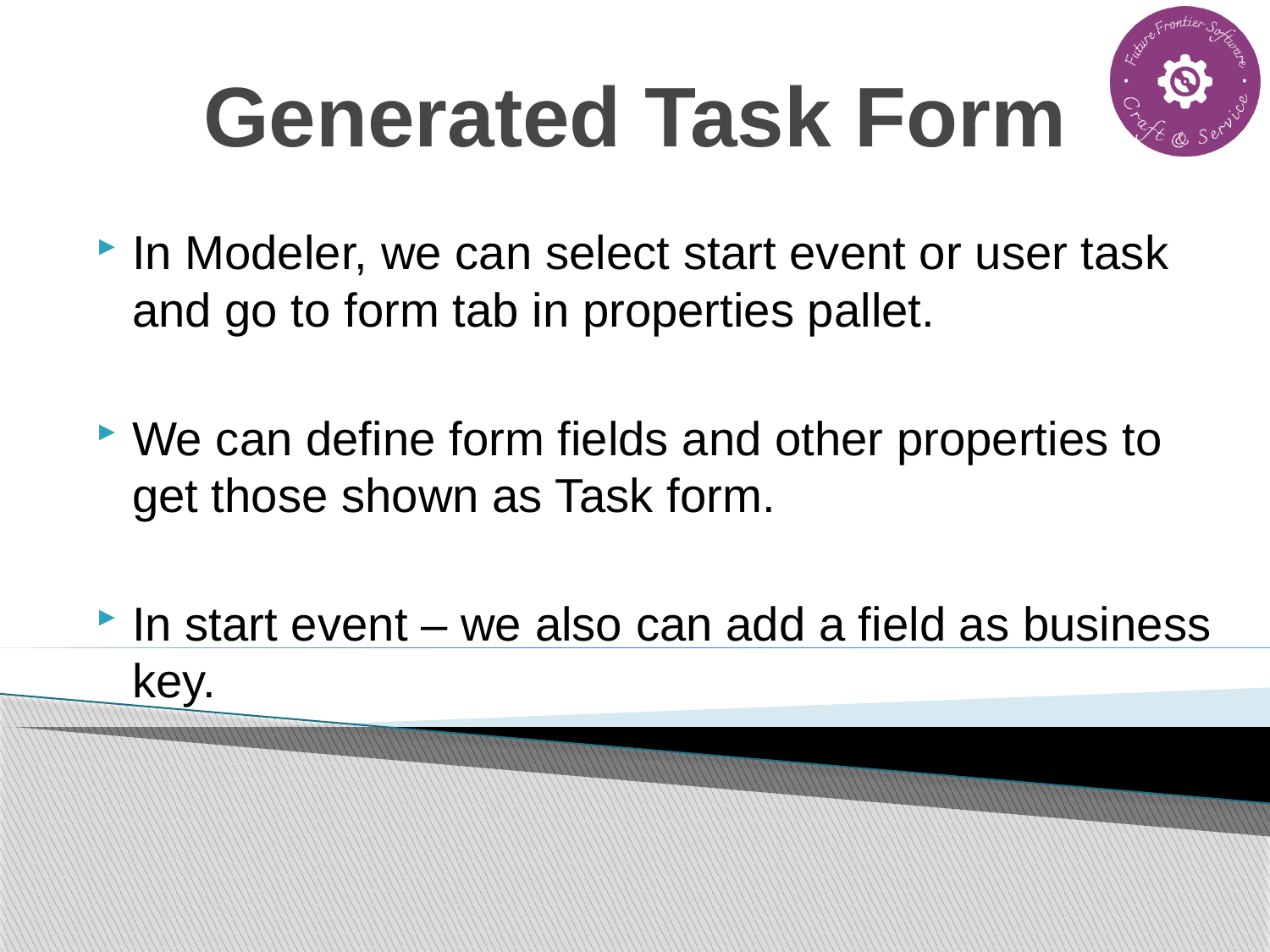

# Generated Task Form
In Modeler, we can select start event or user task and go to form tab in properties pallet.

We can define form fields and other properties to get those shown as Task form.

In start event – we also can add a field as business key.